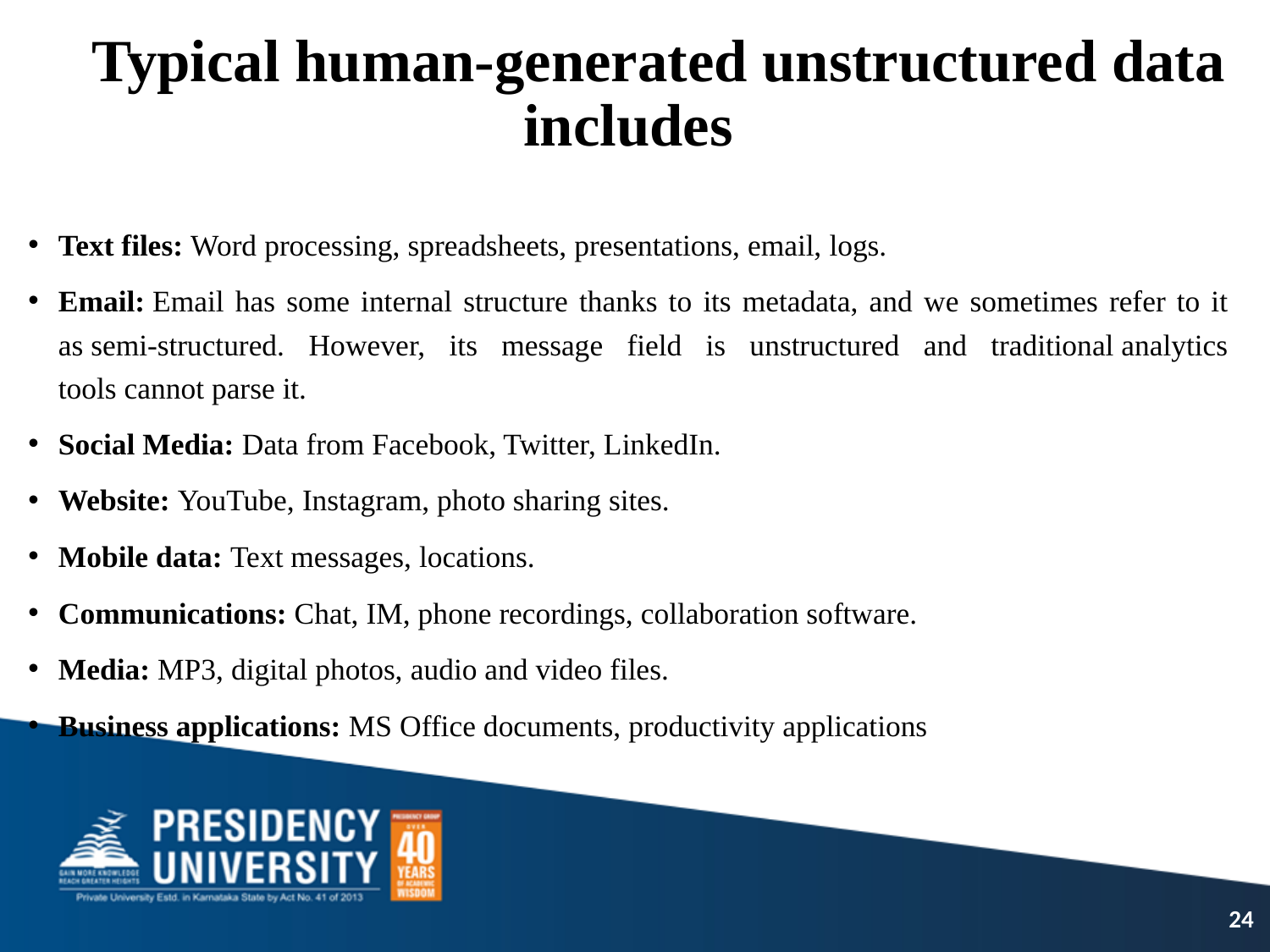

Typical human-generated unstructured data includes

Text files: Word processing, spreadsheets, presentations, email, logs.
Email: Email has some internal structure thanks to its metadata, and we sometimes refer to it as semi-structured. However, its message field is unstructured and traditional analytics tools cannot parse it.
Social Media: Data from Facebook, Twitter, LinkedIn.
Website: YouTube, Instagram, photo sharing sites.
Mobile data: Text messages, locations.
Communications: Chat, IM, phone recordings, collaboration software.
Media: MP3, digital photos, audio and video files.
Business applications: MS Office documents, productivity applications

24